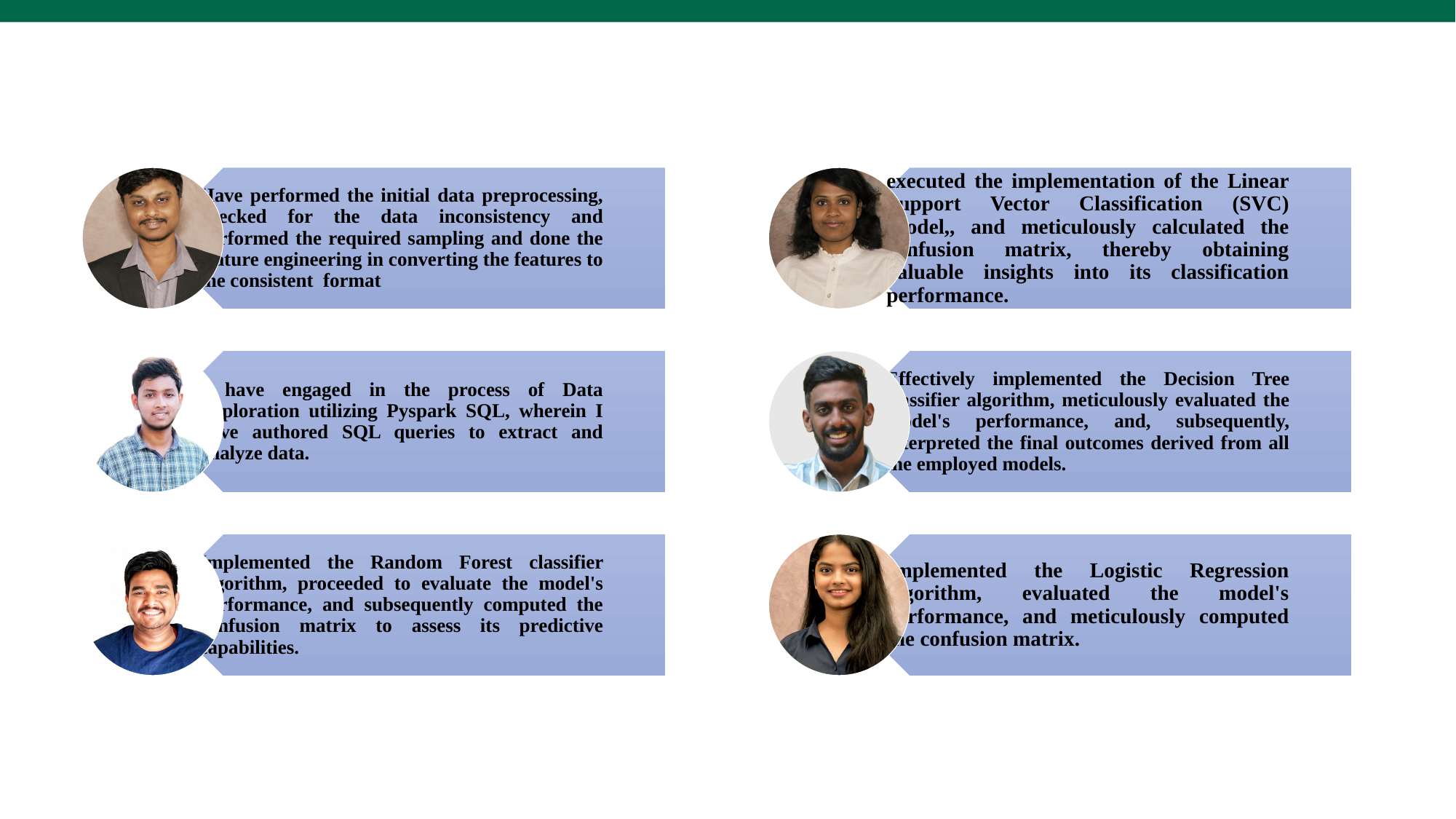

executed the implementation of the Linear Support Vector Classification (SVC) Model,, and meticulously calculated the confusion matrix, thereby obtaining valuable insights into its classification performance.
Effectively implemented the Decision Tree classifier algorithm, meticulously evaluated the model's performance, and, subsequently, interpreted the final outcomes derived from all the employed models.
Implemented the Logistic Regression algorithm, evaluated the model's performance, and meticulously computed the confusion matrix.
Have performed the initial data preprocessing, checked for the data inconsistency and performed the required sampling and done the feature engineering in converting the features to the consistent  format
I have engaged in the process of Data Exploration utilizing Pyspark SQL, wherein I have authored SQL queries to extract and analyze data.
Implemented the Random Forest classifier algorithm, proceeded to evaluate the model's performance, and subsequently computed the confusion matrix to assess its predictive capabilities.